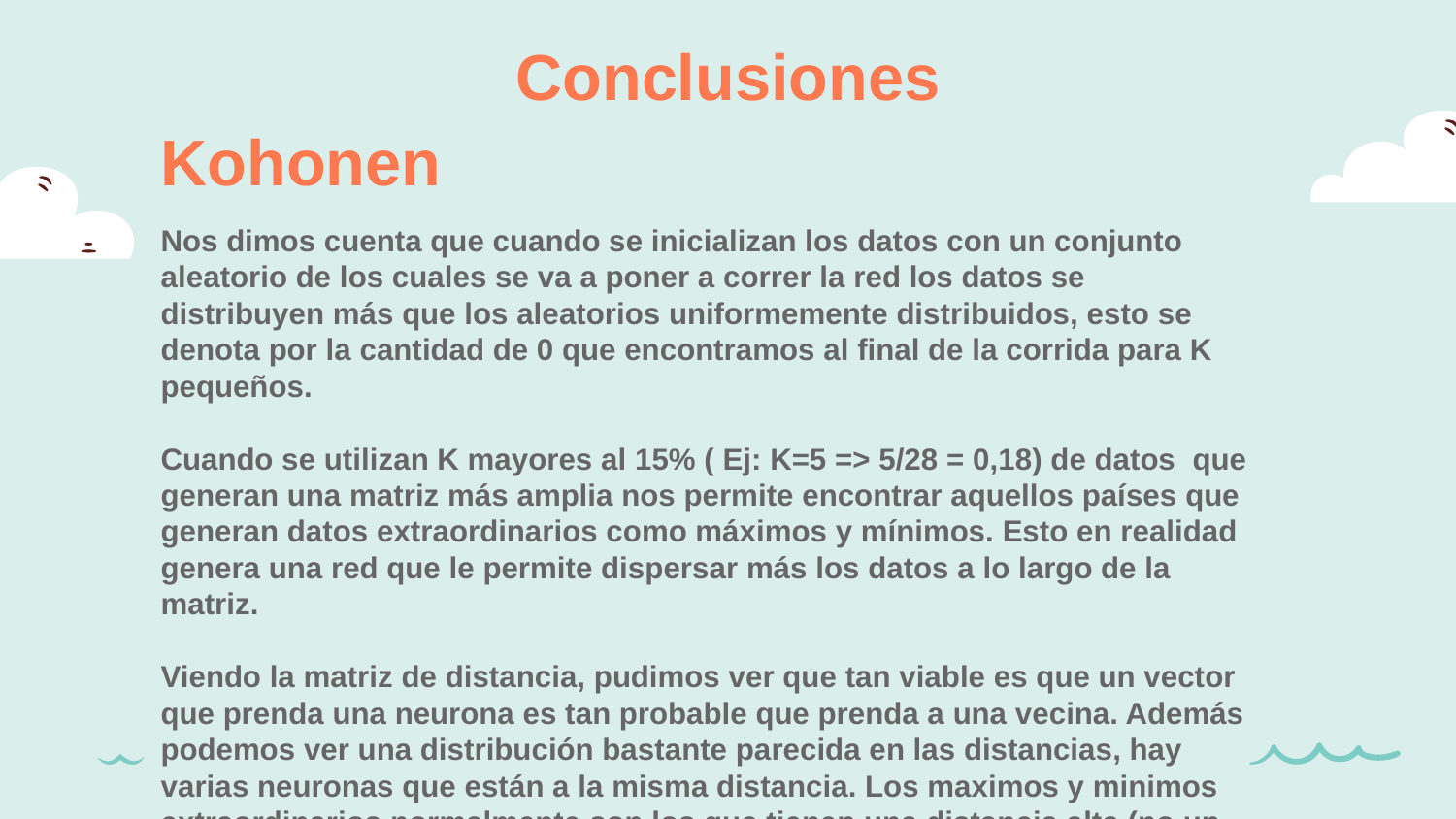

Conclusiones
Kohonen
Nos dimos cuenta que cuando se inicializan los datos con un conjunto aleatorio de los cuales se va a poner a correr la red los datos se distribuyen más que los aleatorios uniformemente distribuidos, esto se denota por la cantidad de 0 que encontramos al final de la corrida para K pequeños.

Cuando se utilizan K mayores al 15% ( Ej: K=5 => 5/28 = 0,18) de datos  que generan una matriz más amplia nos permite encontrar aquellos países que generan datos extraordinarios como máximos y mínimos. Esto en realidad genera una red que le permite dispersar más los datos a lo largo de la matriz.

Viendo la matriz de distancia, pudimos ver que tan viable es que un vector que prenda una neurona es tan probable que prenda a una vecina. Además podemos ver una distribución bastante parecida en las distancias, hay varias neuronas que están a la misma distancia. Los maximos y minimos extraordinarios normalmente son los que tienen una distancia alta (no un máximo pero cerca).